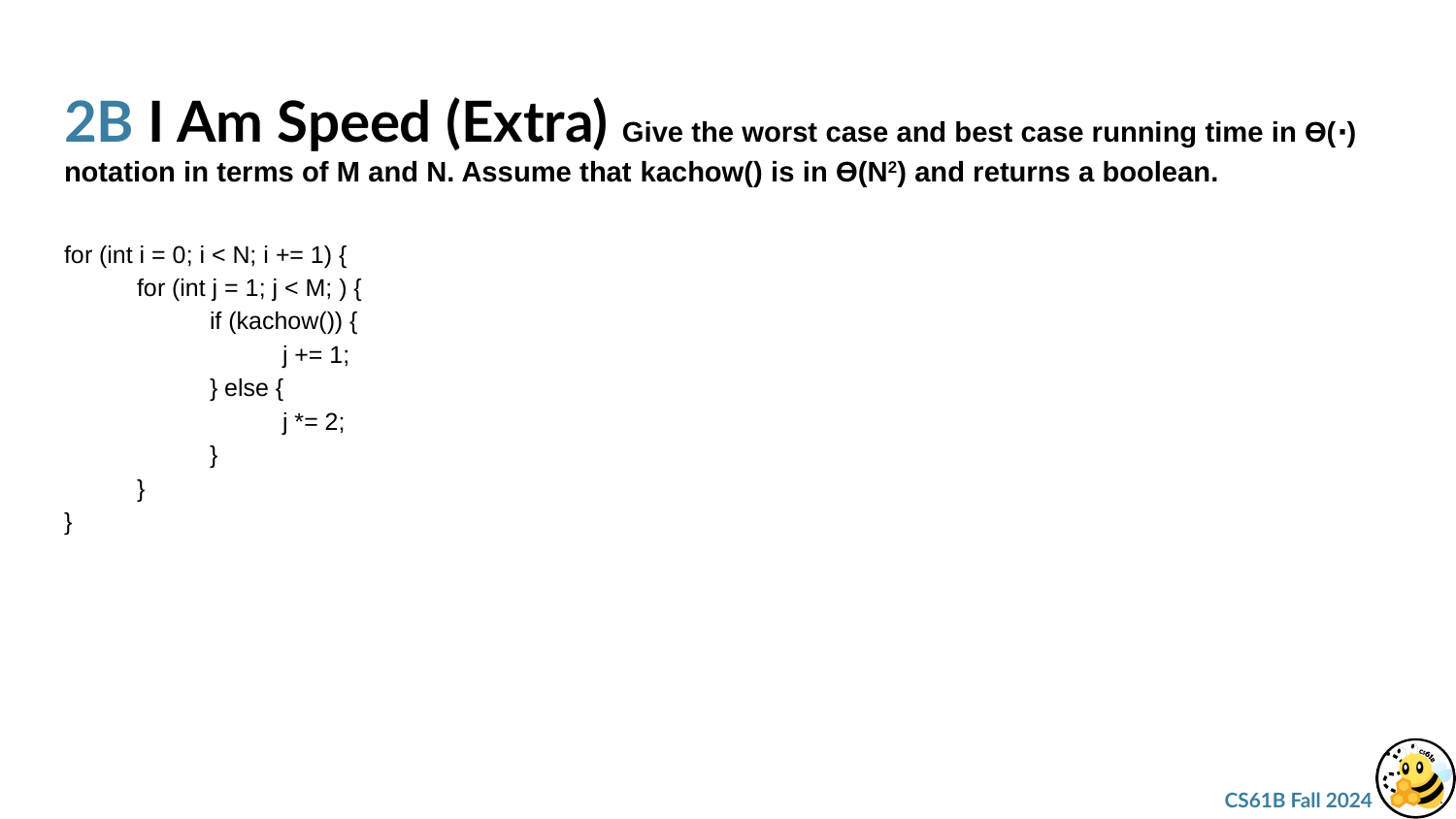

# 2B I Am Speed (Extra) Give the worst case and best case running time in ϴ(⋅) notation in terms of M and N. Assume that kachow() is in ϴ(N2) and returns a boolean.
for (int i = 0; i < N; i += 1) {
for (int j = 1; j < M; ) {
if (kachow()) {
j += 1;
} else {
j *= 2;
}
}
}